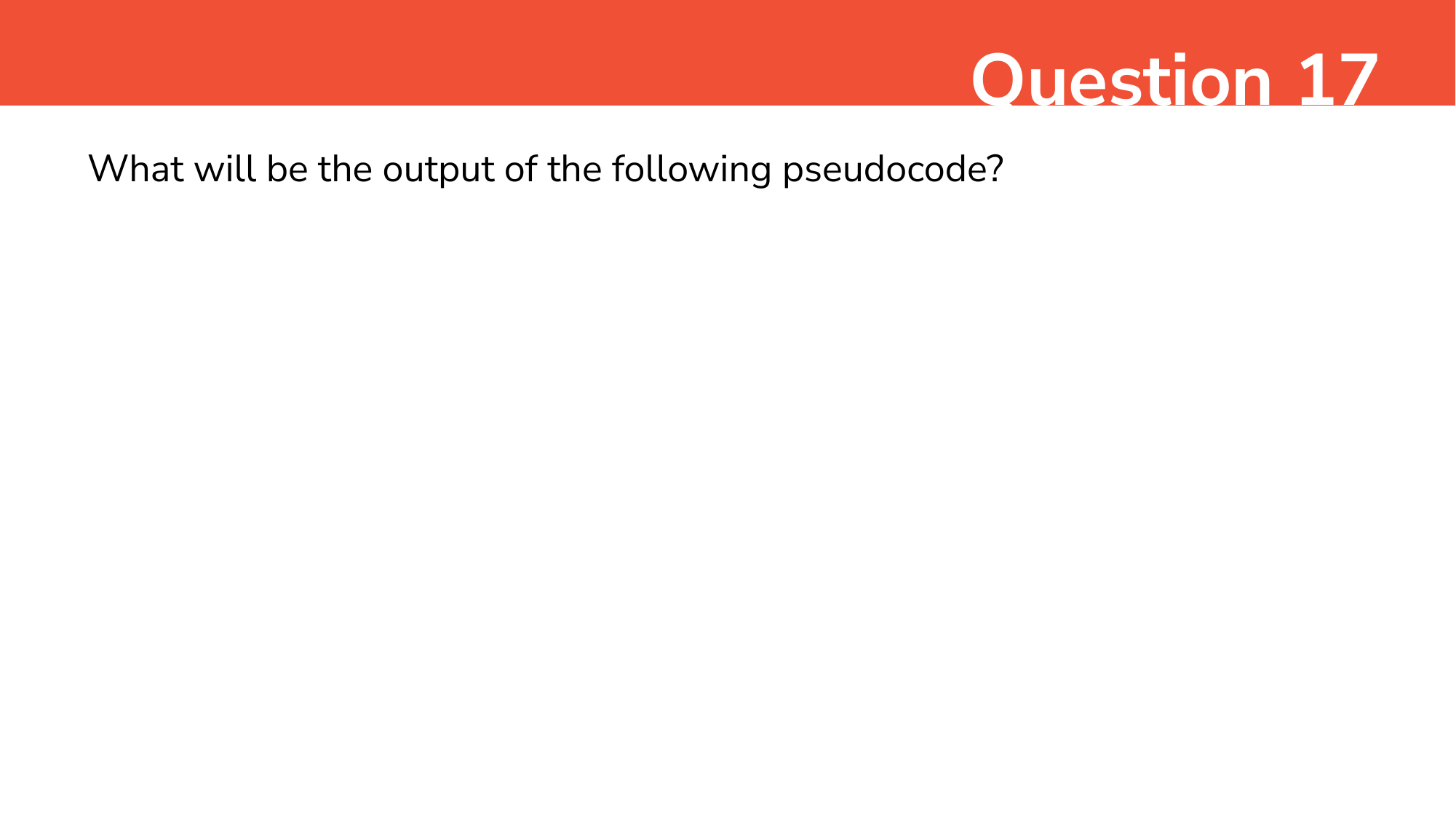

Question 17
What will be the output of the following pseudocode?